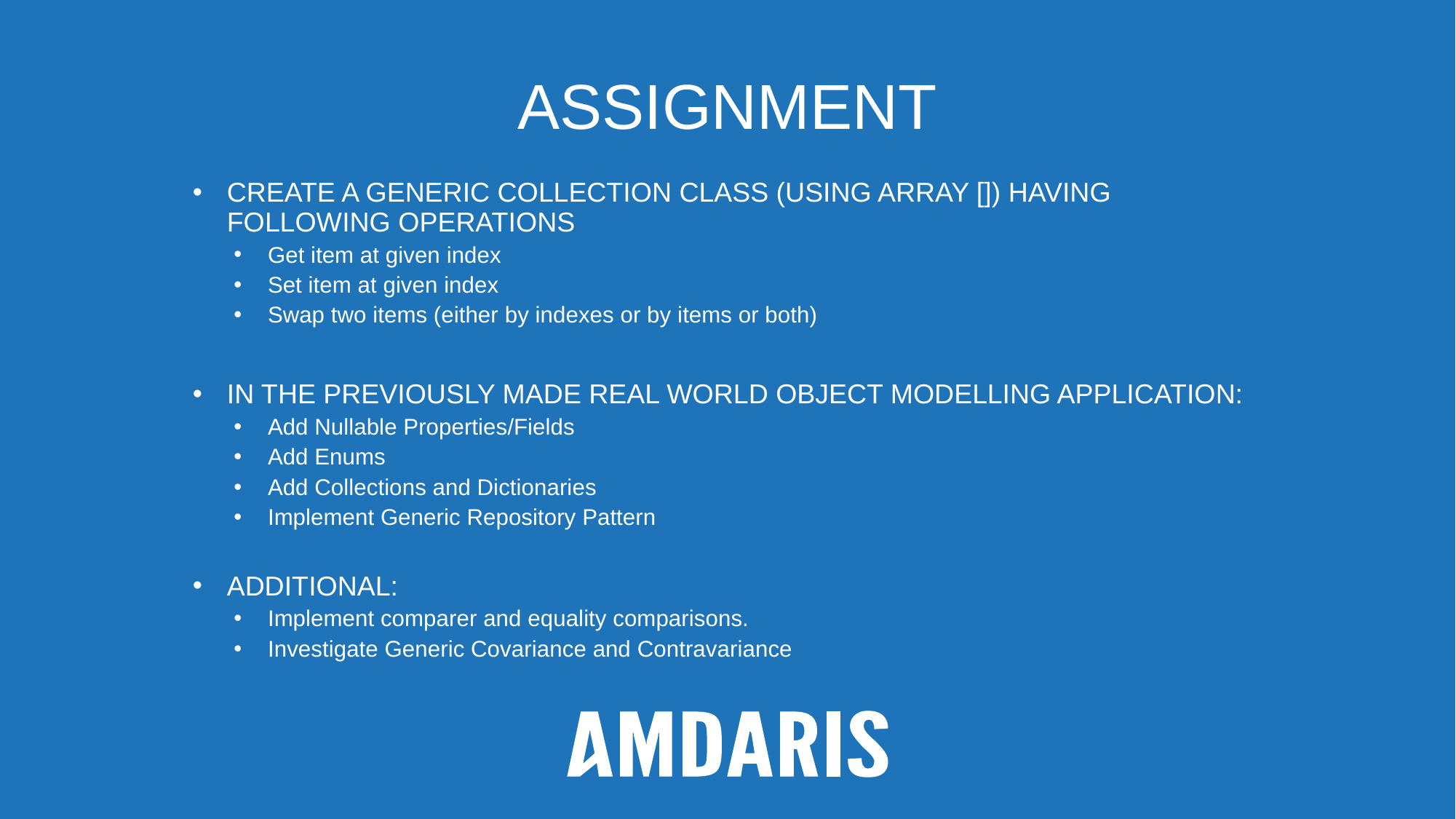

# Assignment
Create a generic Collection class (using array []) having following operations
Get item at given index
Set item at given index
Swap two items (either by indexes or by items or both)

In the previously made real world object modelling application:
Add Nullable Properties/Fields
Add Enums
Add Collections and Dictionaries
Implement Generic Repository Pattern

Additional:
Implement comparer and equality comparisons.
Investigate Generic Covariance and Contravariance